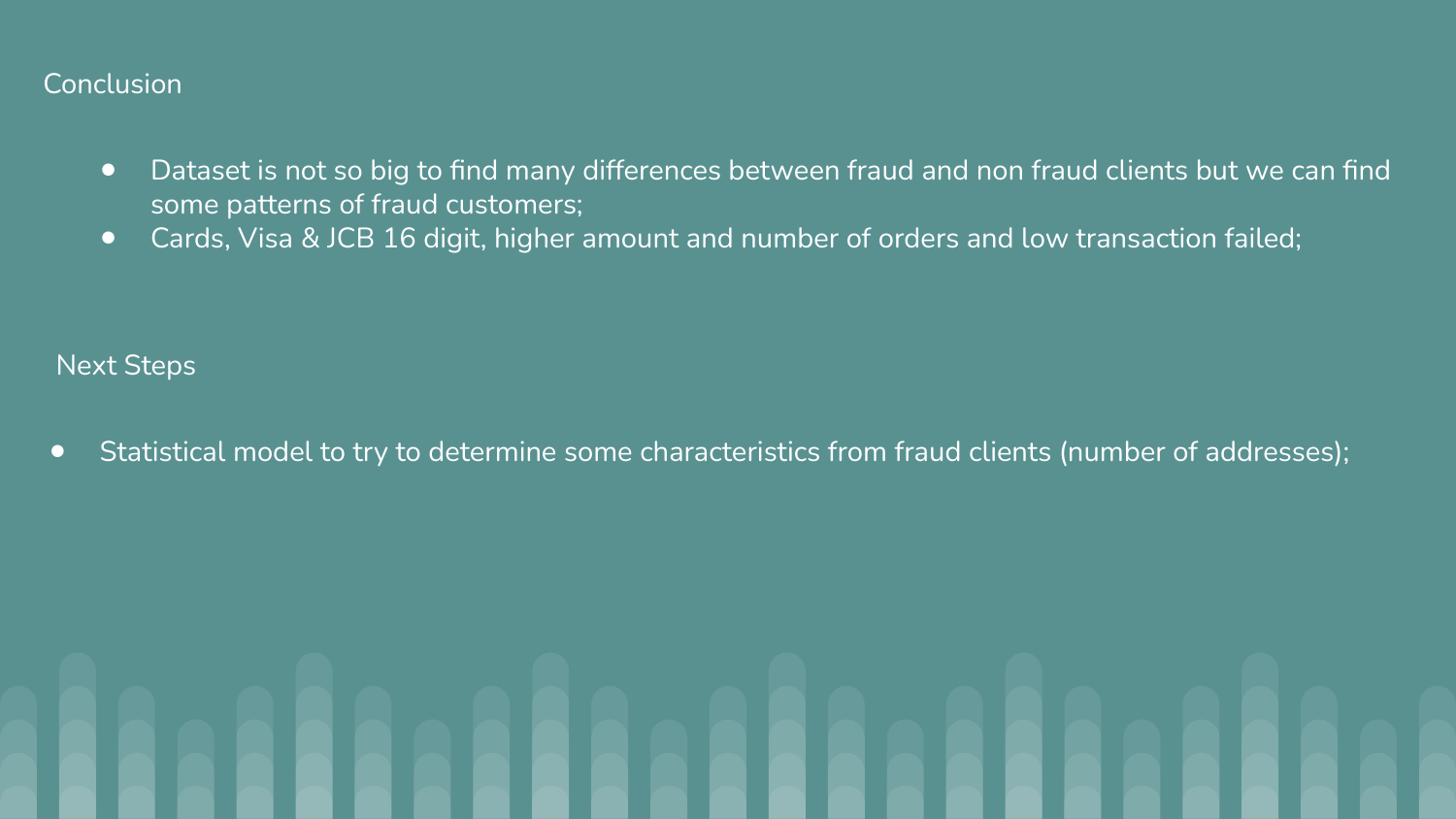

Conclusion
Dataset is not so big to find many differences between fraud and non fraud clients but we can find some patterns of fraud customers;
Cards, Visa & JCB 16 digit, higher amount and number of orders and low transaction failed;

Next Steps
Statistical model to try to determine some characteristics from fraud clients (number of addresses);